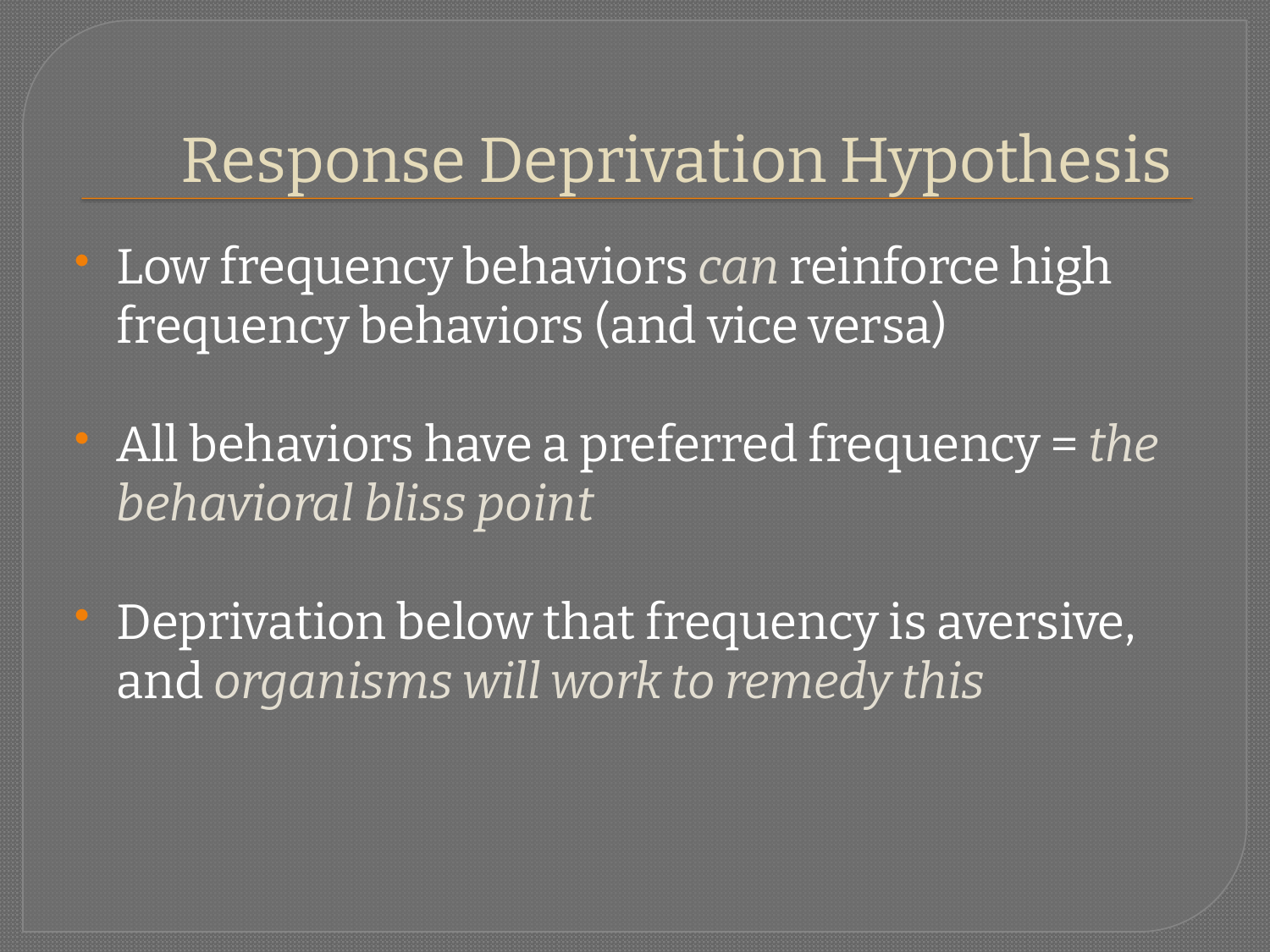

# Response Deprivation Hypothesis
Low frequency behaviors can reinforce high frequency behaviors (and vice versa)

All behaviors have a preferred frequency = the behavioral bliss point

Deprivation below that frequency is aversive, and organisms will work to remedy this